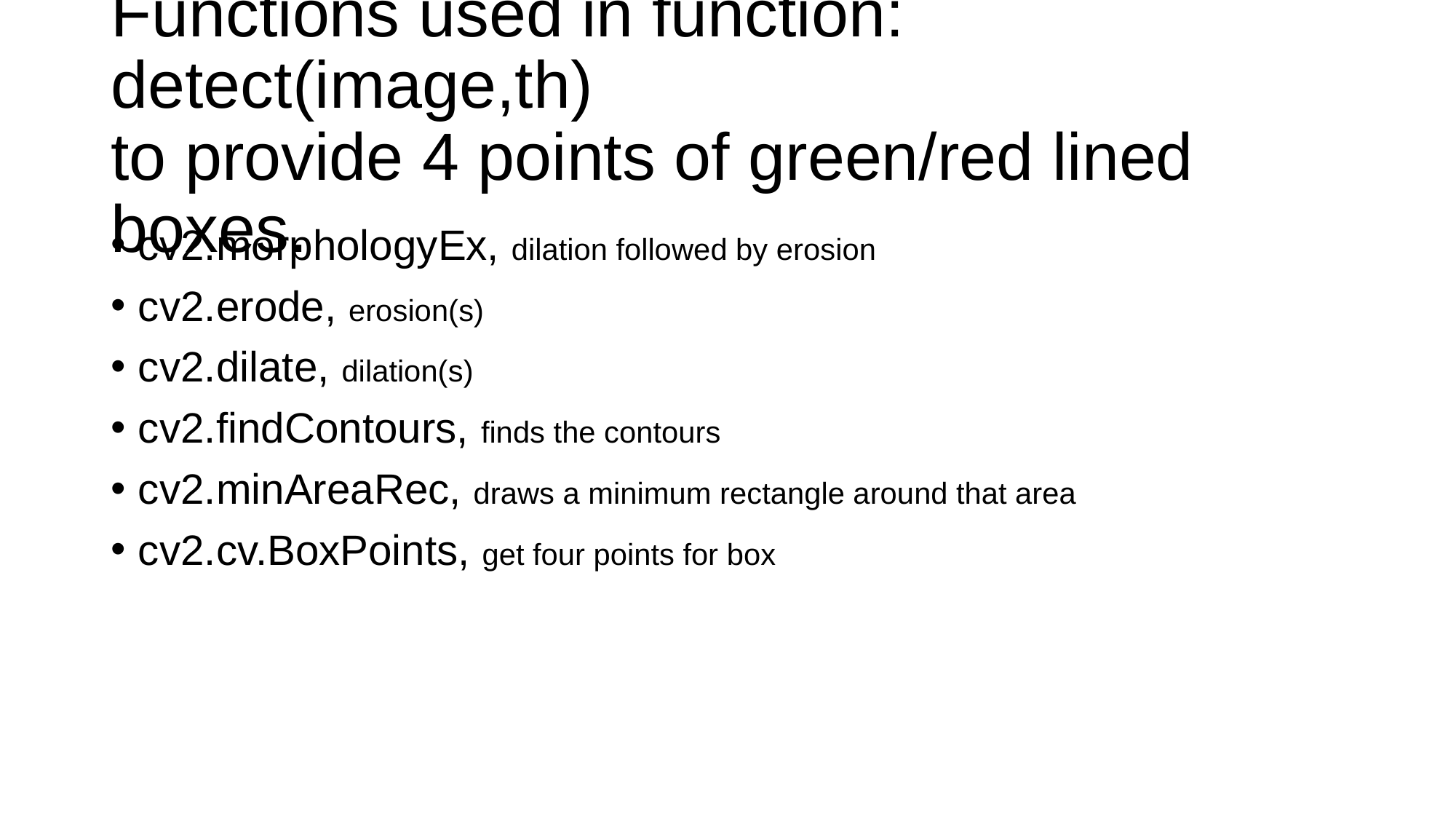

# Functions used in function: detect(image,th) to provide 4 points of green/red lined boxes.
cv2.morphologyEx, dilation followed by erosion
cv2.erode, erosion(s)
cv2.dilate, dilation(s)
cv2.findContours, finds the contours
cv2.minAreaRec, draws a minimum rectangle around that area
cv2.cv.BoxPoints, get four points for box